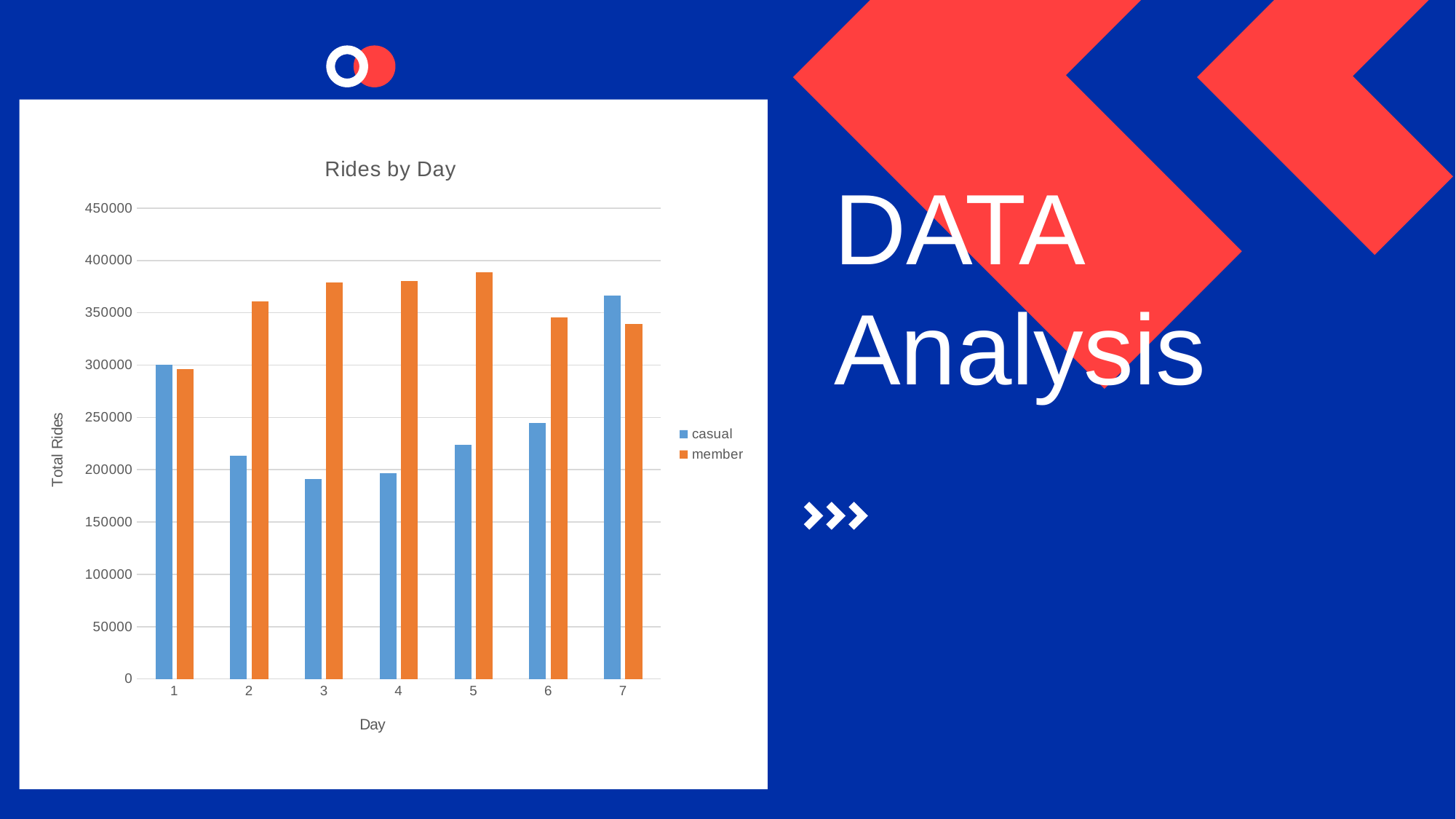

### Chart: Rides by Day

| Category | casual | member |
|---|---|---|
| 1 | 300150.0 | 296351.0 |
| 2 | 213181.0 | 360536.0 |
| 3 | 191261.0 | 379267.0 |
| 4 | 196788.0 | 380170.0 |
| 5 | 223741.0 | 388913.0 |
| 6 | 244913.0 | 345740.0 |
| 7 | 366264.0 | 339505.0 |
DATA
Analysis